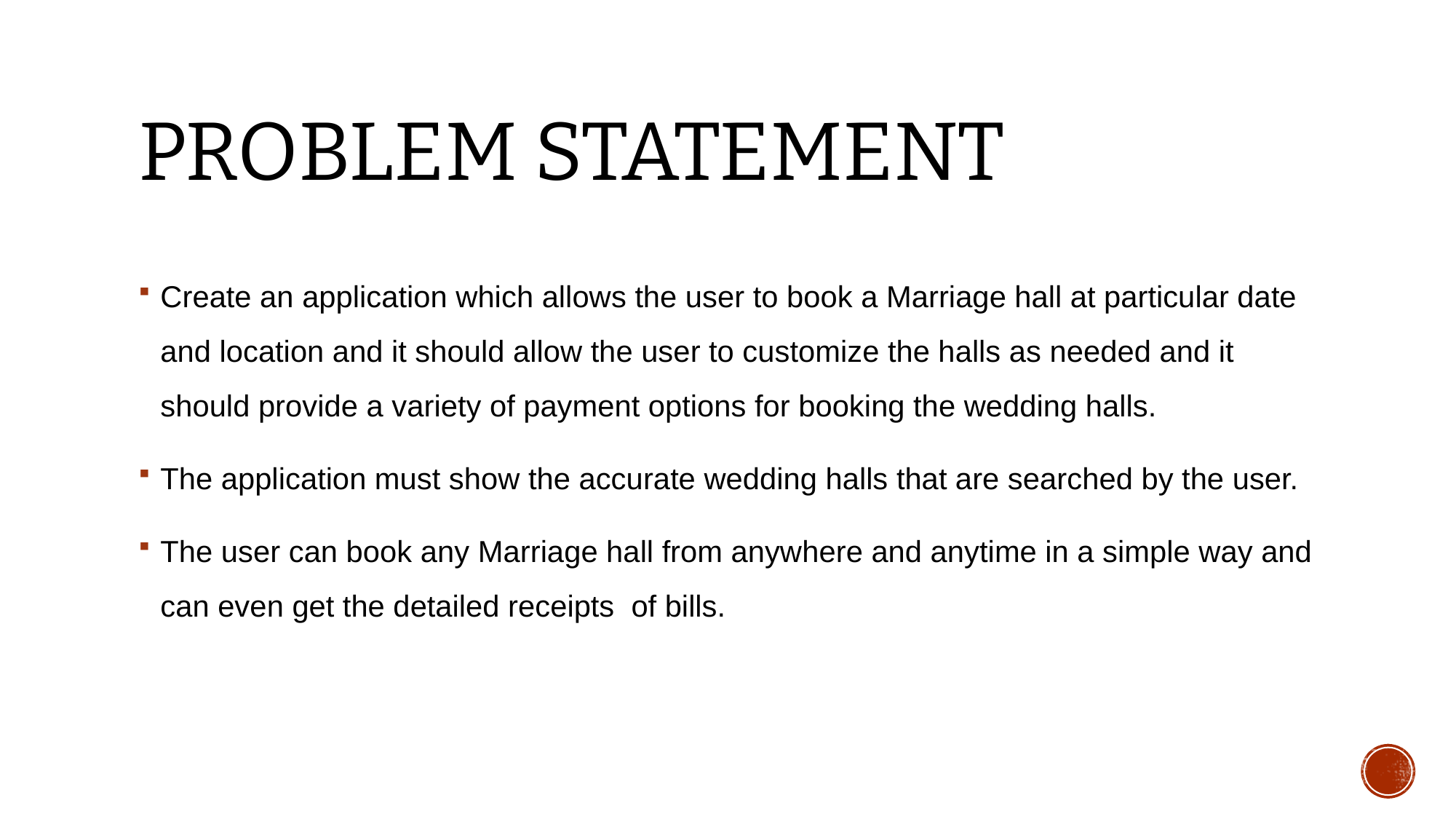

# Problem statement
Create an application which allows the user to book a Marriage hall at particular date and location and it should allow the user to customize the halls as needed and it should provide a variety of payment options for booking the wedding halls.
The application must show the accurate wedding halls that are searched by the user.
The user can book any Marriage hall from anywhere and anytime in a simple way and can even get the detailed receipts  of bills.